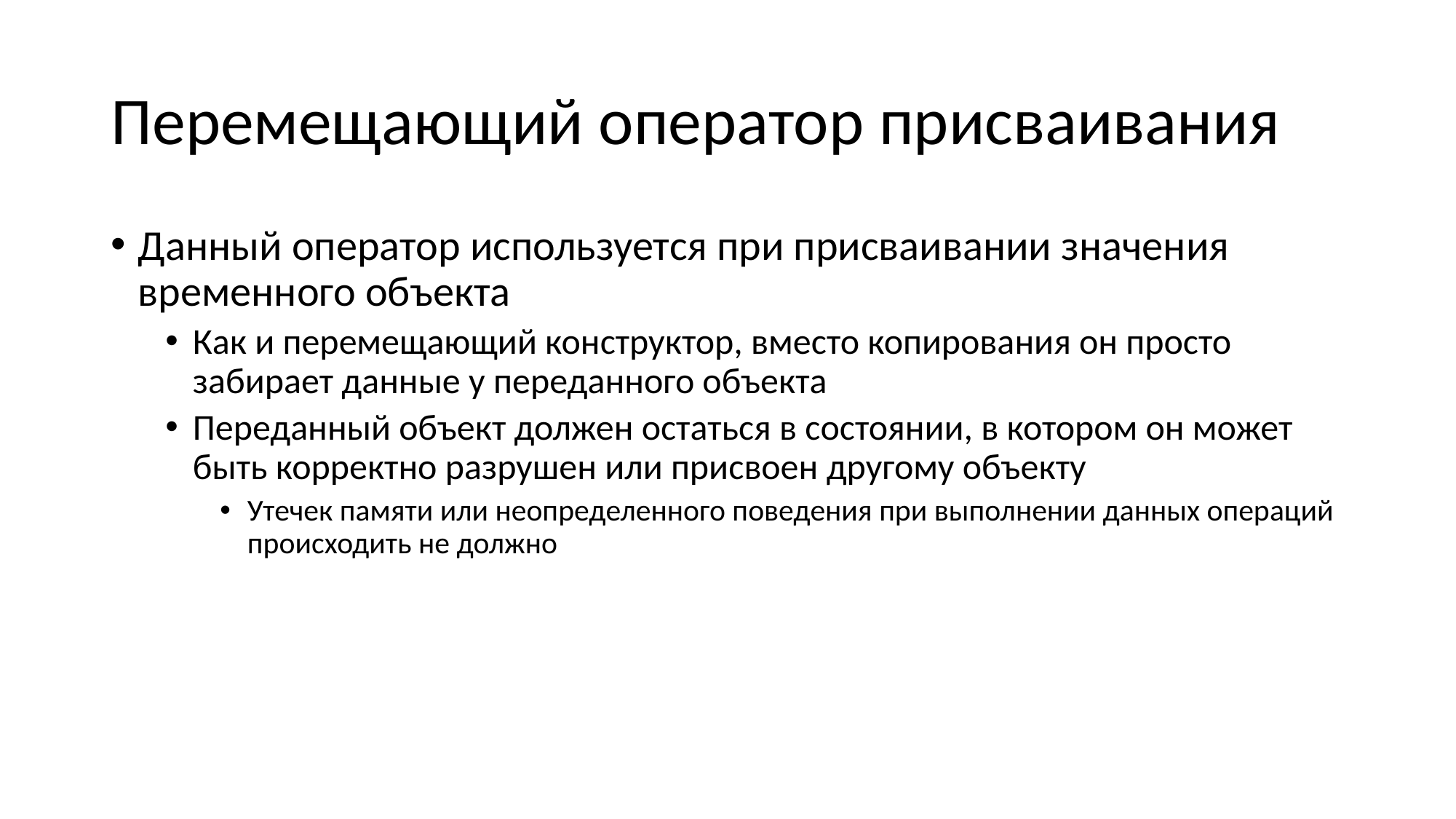

# Перемещающий оператор присваивания
Данный оператор используется при присваивании значения временного объекта
Как и перемещающий конструктор, вместо копирования он просто забирает данные у переданного объекта
Переданный объект должен остаться в состоянии, в котором он может быть корректно разрушен или присвоен другому объекту
Утечек памяти или неопределенного поведения при выполнении данных операций происходить не должно